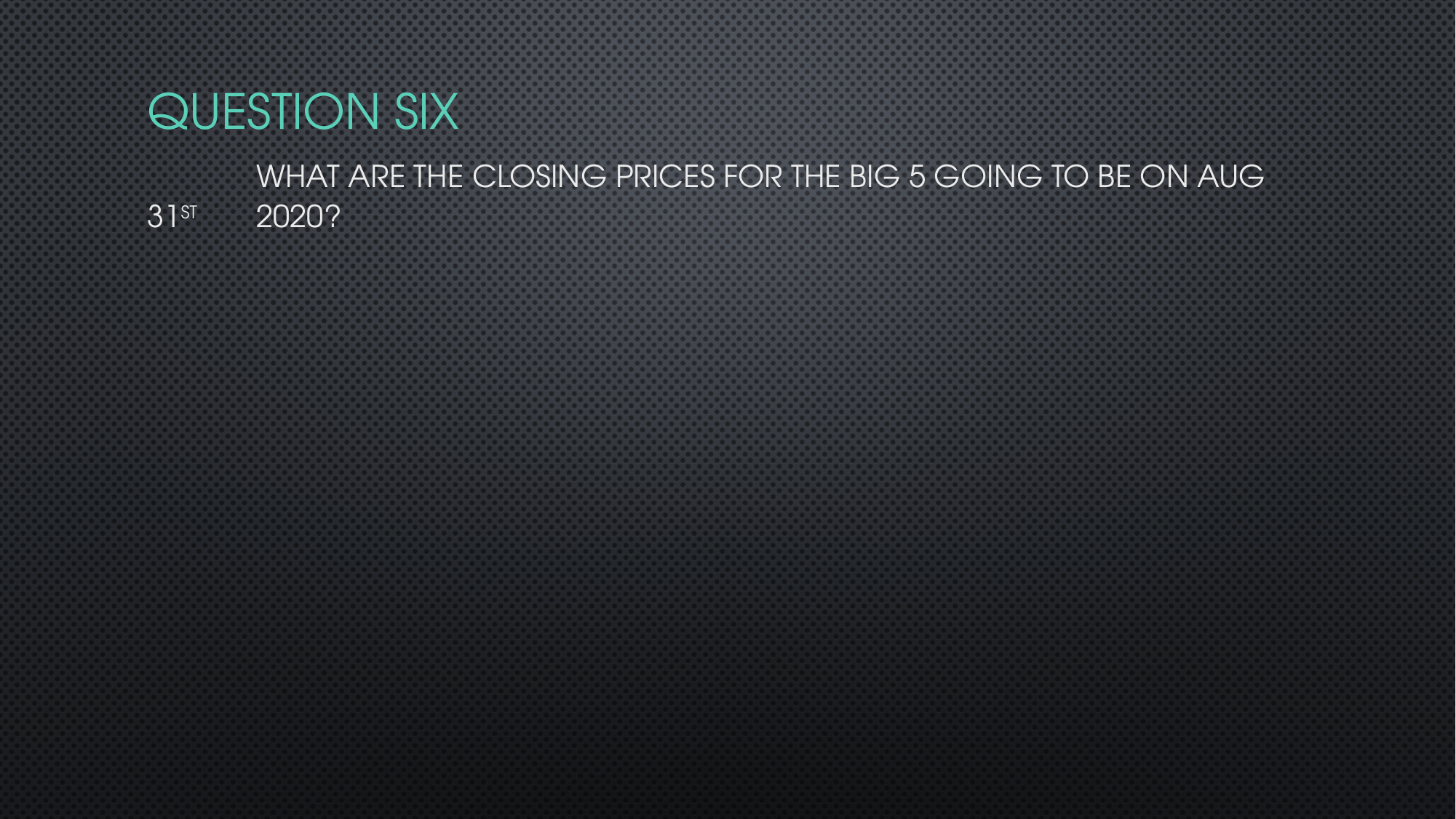

# Question six What are the closing prices for the big 5 going to be on Aug 31st 	2020?